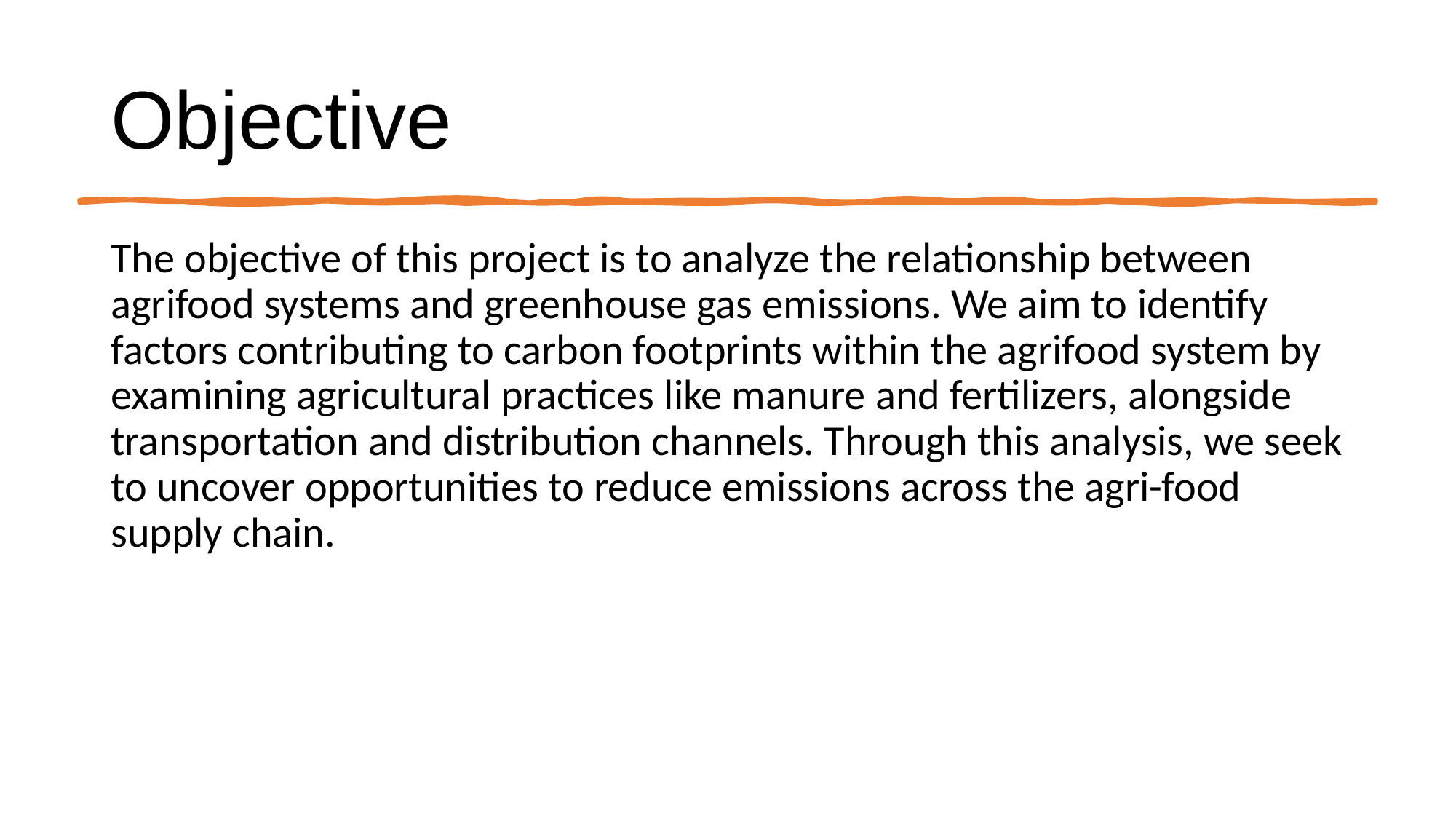

# Objective

The objective of this project is to analyze the relationship between agrifood systems and greenhouse gas emissions. We aim to identify factors contributing to carbon footprints within the agrifood system by examining agricultural practices like manure and fertilizers, alongside transportation and distribution channels. Through this analysis, we seek to uncover opportunities to reduce emissions across the agri-food supply chain.